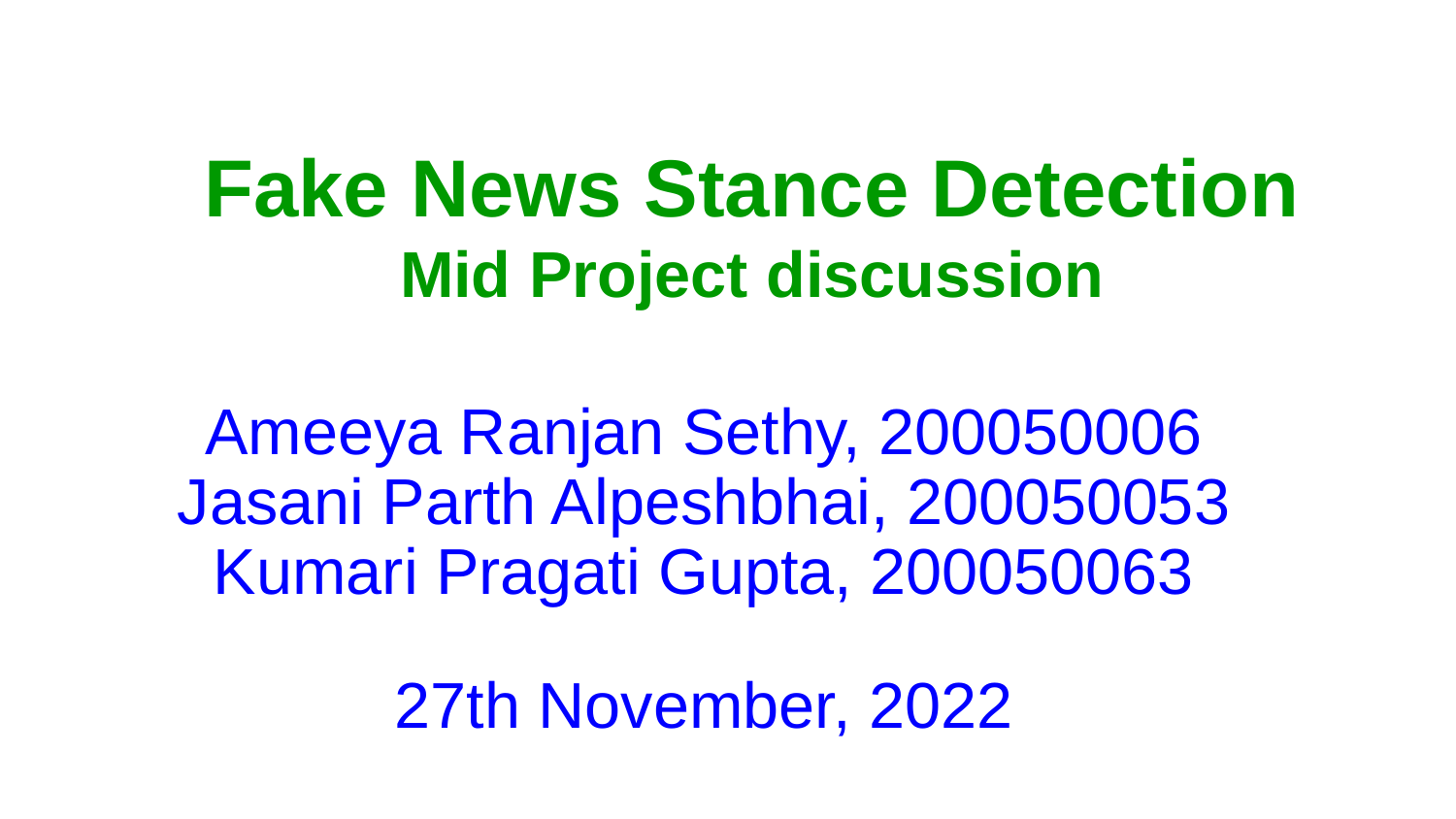

# Fake News Stance Detection
Mid Project discussion
Ameeya Ranjan Sethy, 200050006
Jasani Parth Alpeshbhai, 200050053
Kumari Pragati Gupta, 200050063

27th November, 2022